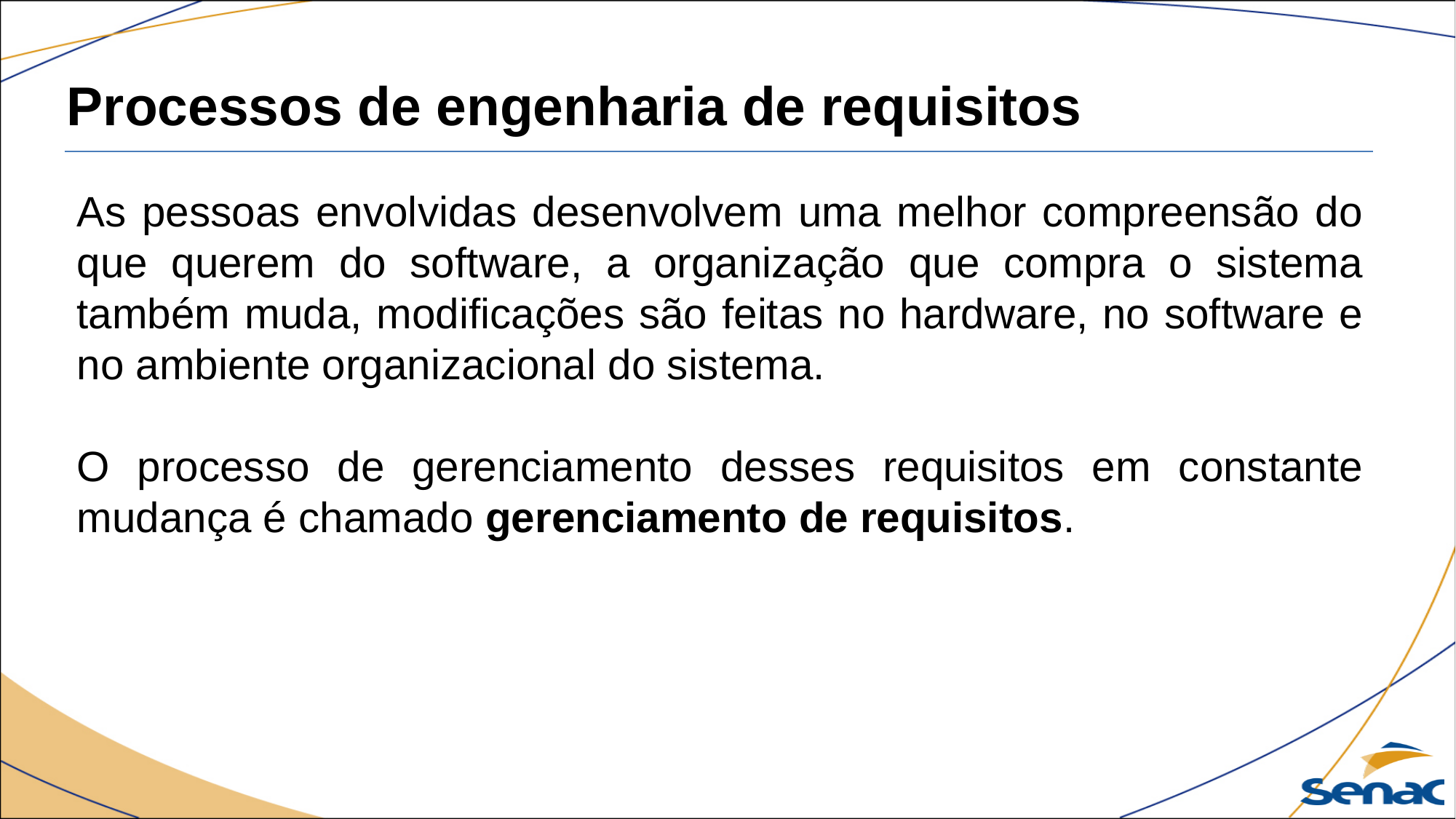

Processos de engenharia de requisitos
As pessoas envolvidas desenvolvem uma melhor compreensão do que querem do software, a organização que compra o sistema também muda, modificações são feitas no hardware, no software e no ambiente organizacional do sistema.

O processo de gerenciamento desses requisitos em constante mudança é chamado gerenciamento de requisitos.